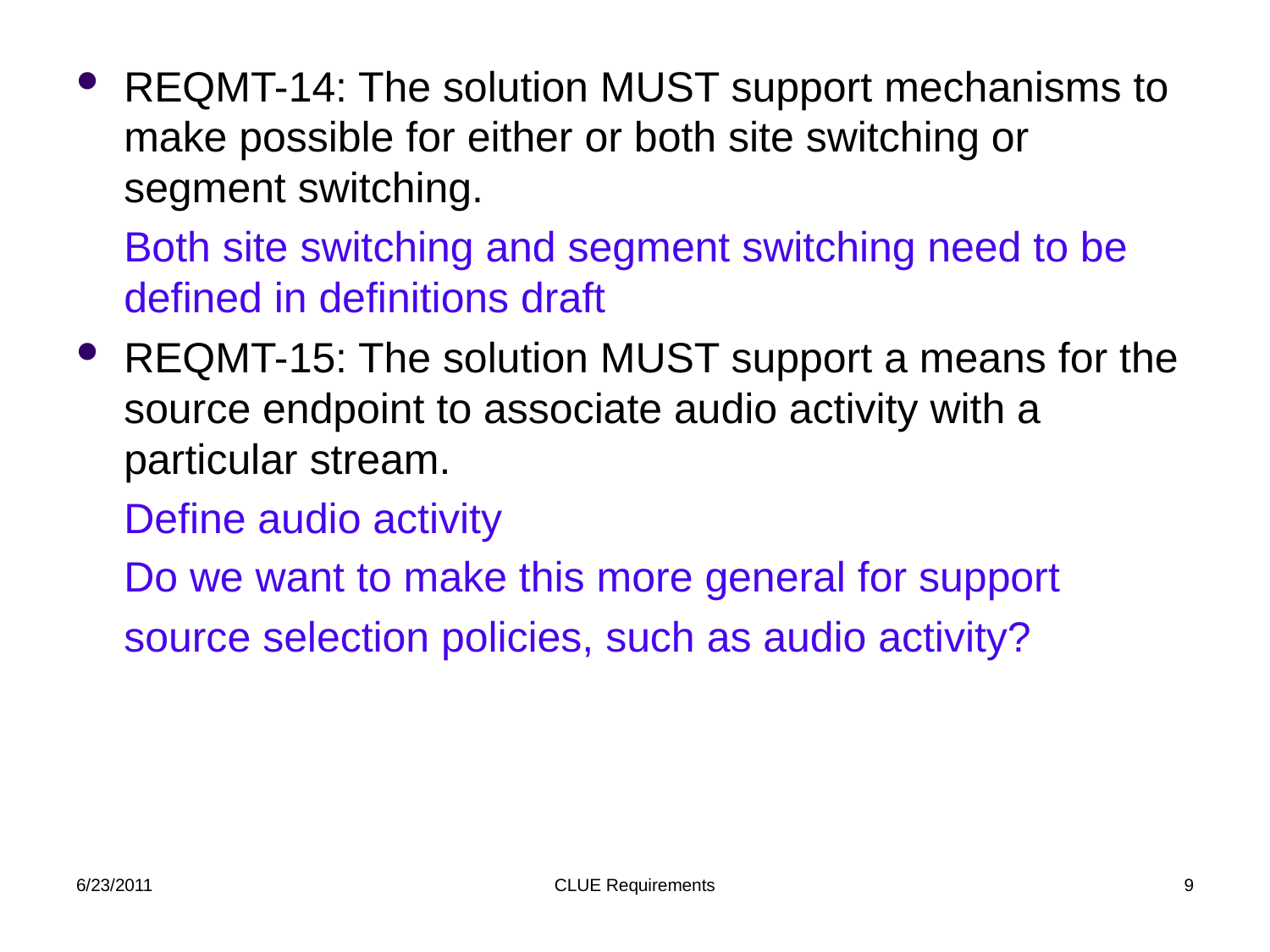

REQMT-14: The solution MUST support mechanisms to make possible for either or both site switching or segment switching.
	Both site switching and segment switching need to be defined in definitions draft
REQMT-15: The solution MUST support a means for the source endpoint to associate audio activity with a particular stream.
Define audio activity
Do we want to make this more general for support
source selection policies, such as audio activity?
6/23/2011
CLUE Requirements
9